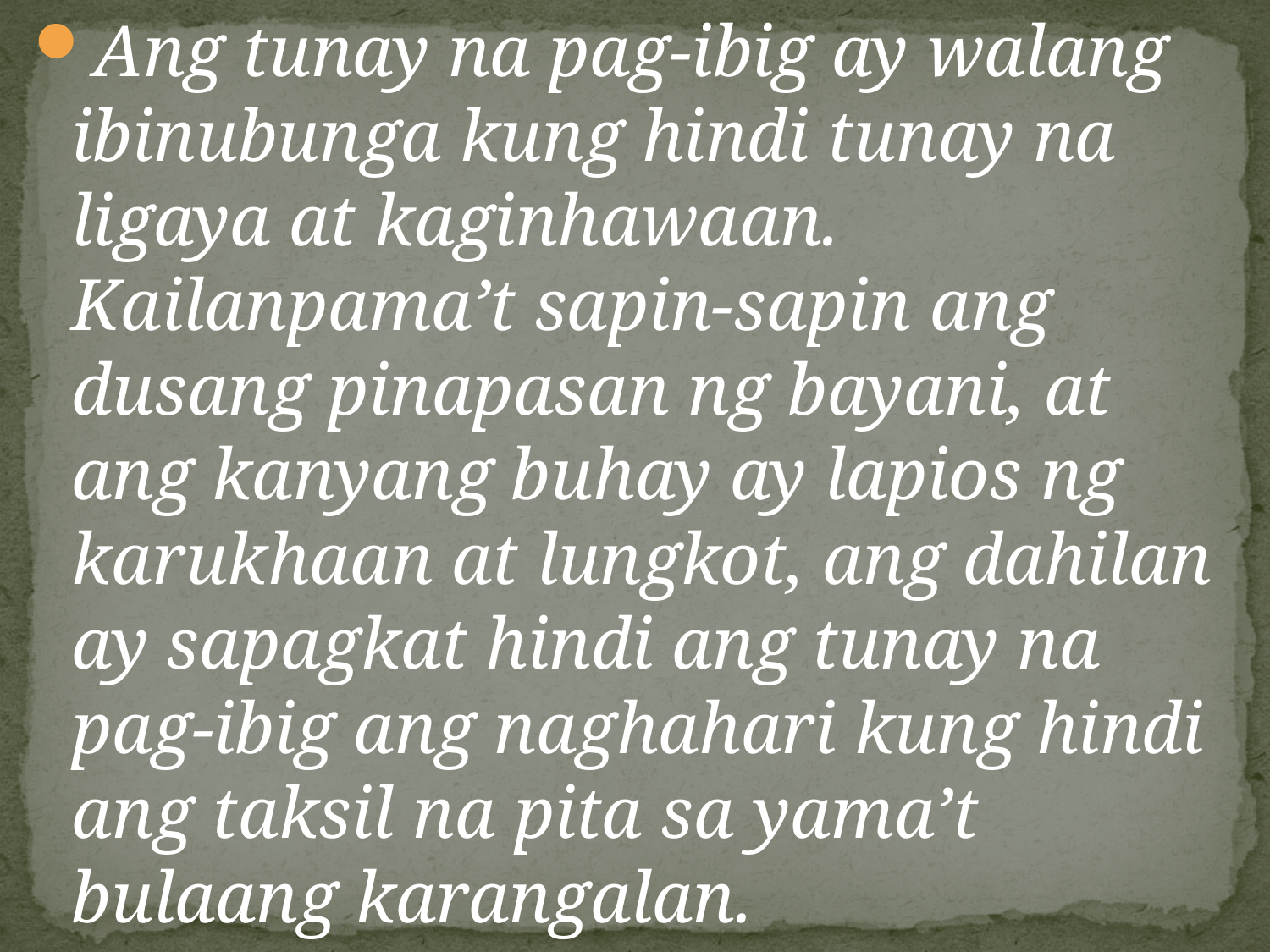

Ang tunay na pag-ibig ay walang ibinubunga kung hindi tunay na ligaya at kaginhawaan. Kailanpama’t sapin-sapin ang dusang pinapasan ng bayani, at ang kanyang buhay ay lapios ng karukhaan at lungkot, ang dahilan ay sapagkat hindi ang tunay na pag-ibig ang naghahari kung hindi ang taksil na pita sa yama’t bulaang karangalan.

#